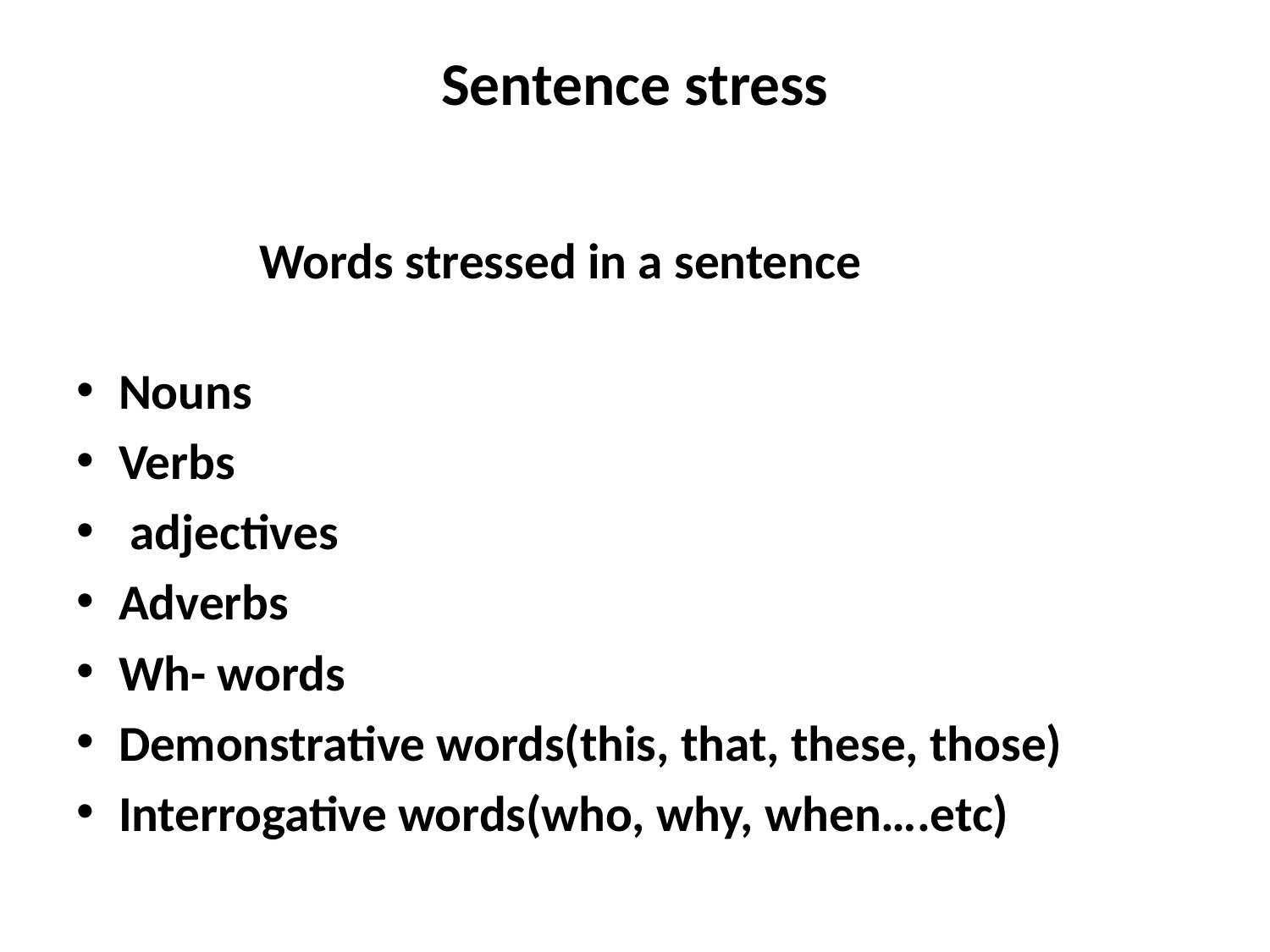

# Sentence stress
                Words stressed in a sentence
Nouns
Verbs
 adjectives
Adverbs
Wh- words
Demonstrative words(this, that, these, those)
Interrogative words(who, why, when….etc)